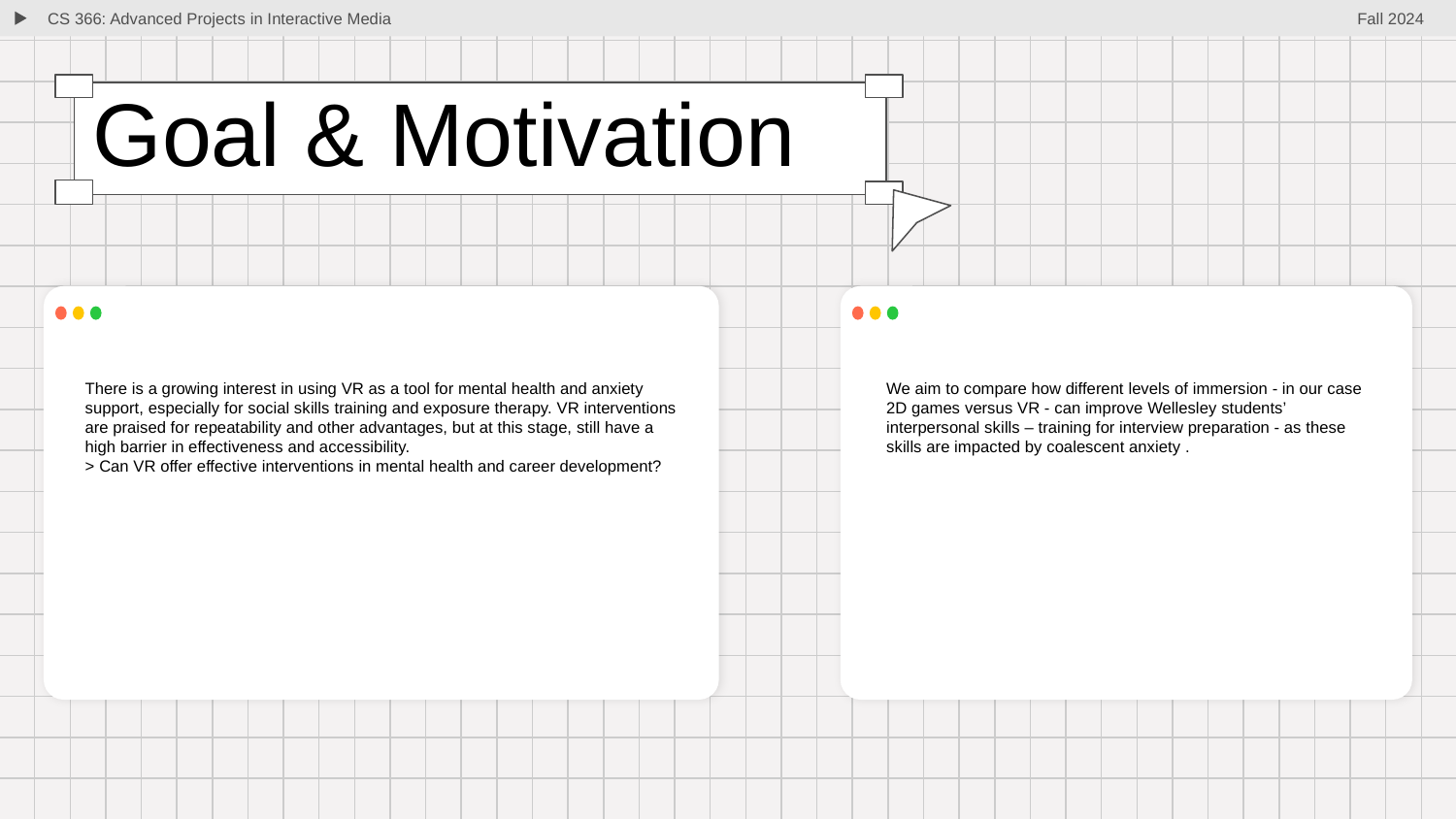

CS 366: Advanced Projects in Interactive Media
Fall 2024

# Goal & Motivation

There is a growing interest in using VR as a tool for mental health and anxiety support, especially for social skills training and exposure therapy. VR interventions are praised for repeatability and other advantages, but at this stage, still have a high barrier in effectiveness and accessibility.
> Can VR offer effective interventions in mental health and career development?
We aim to compare how different levels of immersion - in our case 2D games versus VR - can improve Wellesley students’ interpersonal skills – training for interview preparation - as these skills are impacted by coalescent anxiety .